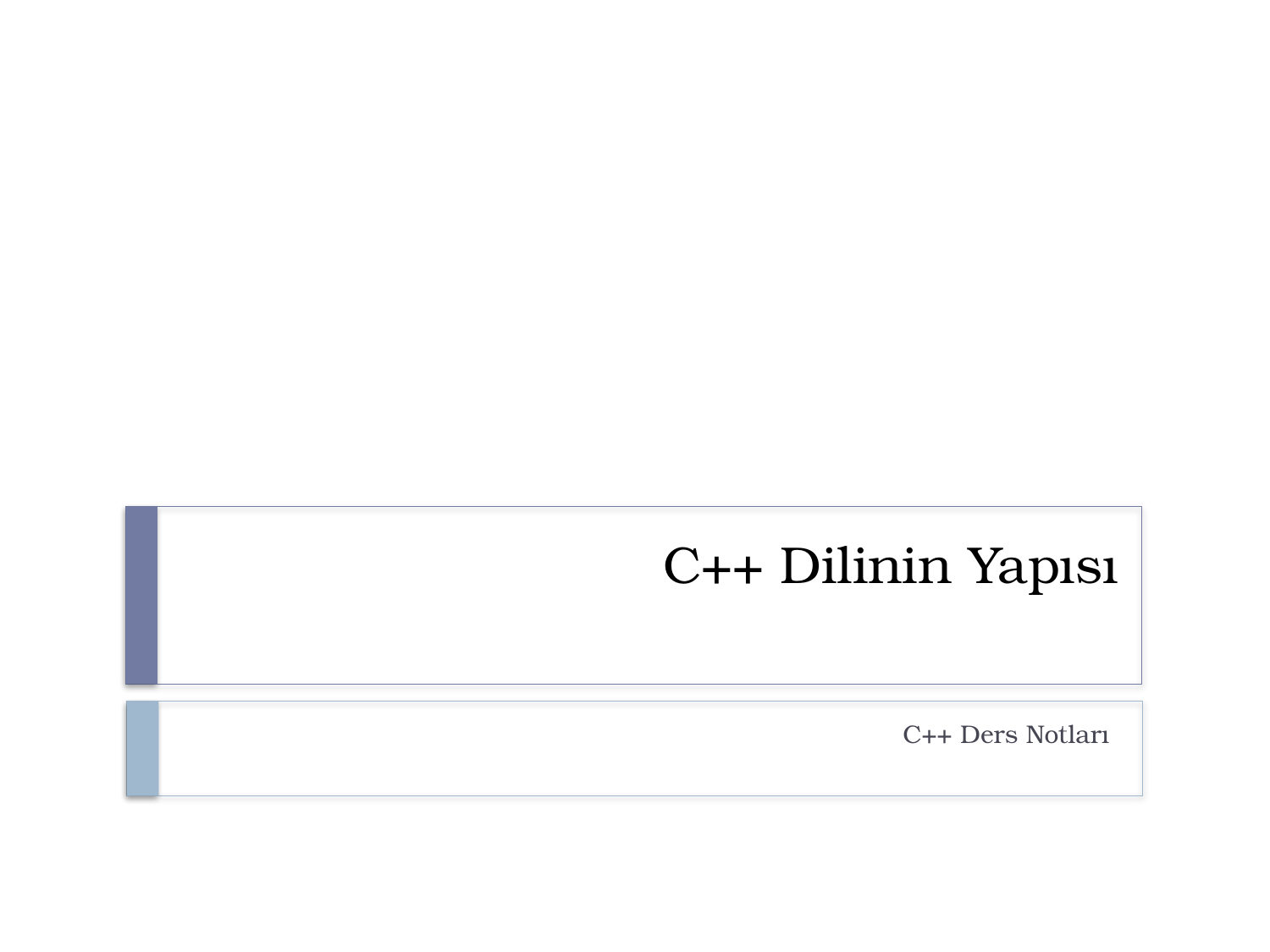

# C++ Dilinin Yapısı
C++ Ders Notları